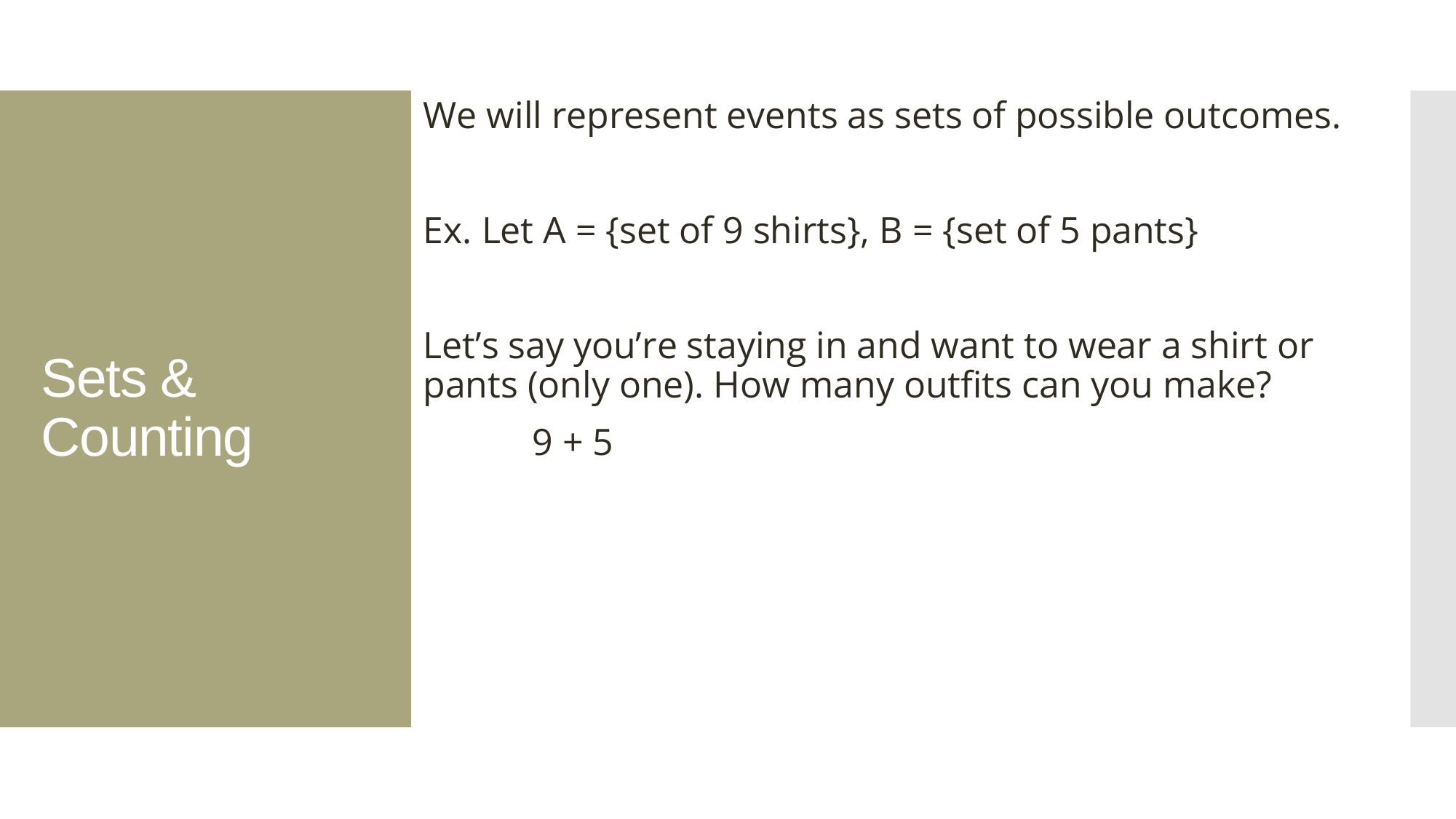

We will represent events as sets of possible outcomes.

Ex. Let A = {set of 9 shirts}, B = {set of 5 pants}

Let’s say you’re staying in and want to wear a shirt or pants (only one). How many outfits can you make?
	9 + 5

# Sets & Counting